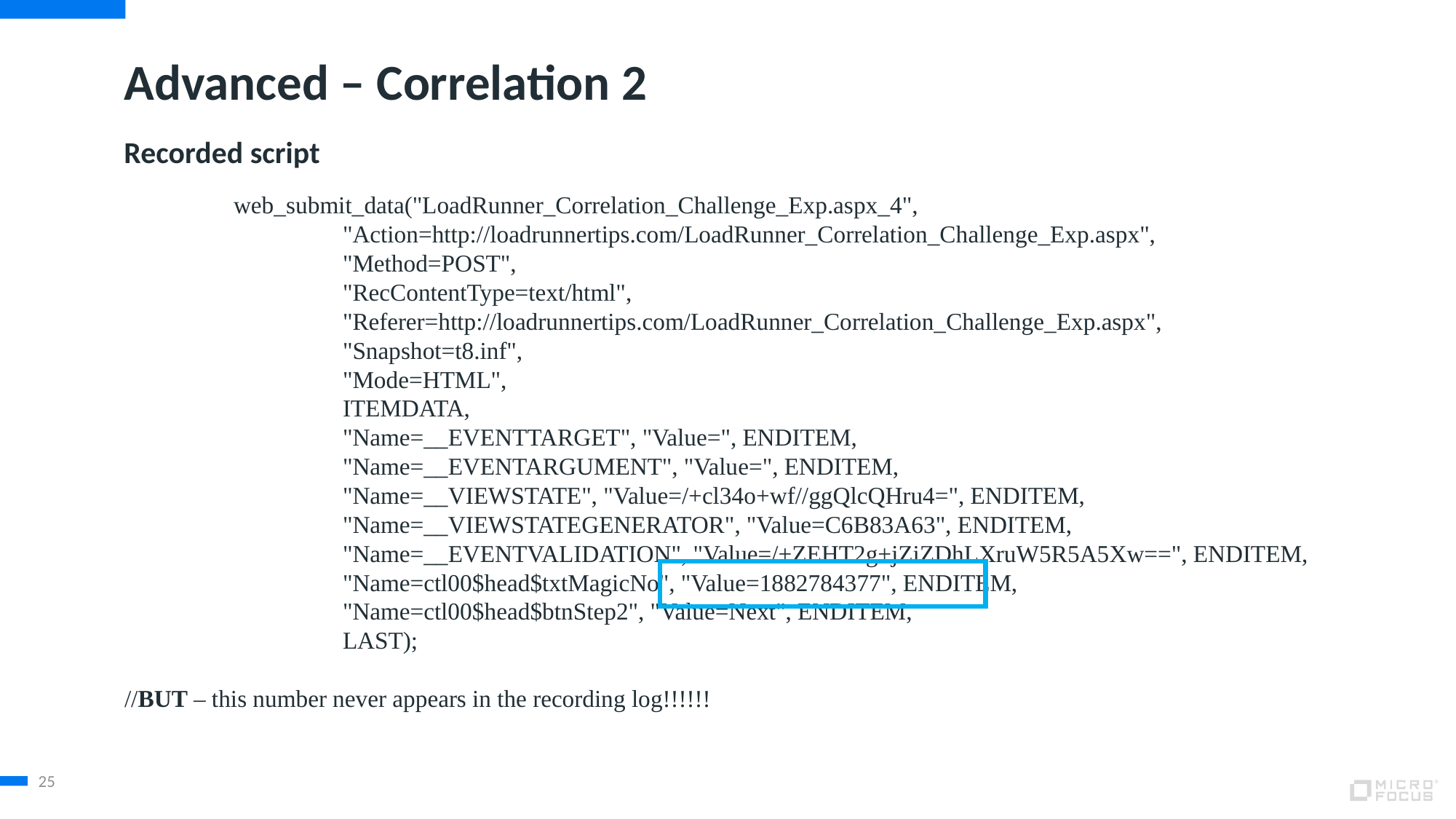

# Advanced – Correlation 2
Recorded script
	web_submit_data("LoadRunner_Correlation_Challenge_Exp.aspx_4",
		"Action=http://loadrunnertips.com/LoadRunner_Correlation_Challenge_Exp.aspx",
		"Method=POST",
		"RecContentType=text/html",
		"Referer=http://loadrunnertips.com/LoadRunner_Correlation_Challenge_Exp.aspx",
		"Snapshot=t8.inf",
		"Mode=HTML",
		ITEMDATA,
		"Name=__EVENTTARGET", "Value=", ENDITEM,
		"Name=__EVENTARGUMENT", "Value=", ENDITEM,
		"Name=__VIEWSTATE", "Value=/+cl34o+wf//ggQlcQHru4=", ENDITEM,
		"Name=__VIEWSTATEGENERATOR", "Value=C6B83A63", ENDITEM,
		"Name=__EVENTVALIDATION", "Value=/+ZEHT2g+jZiZDhLXruW5R5A5Xw==", ENDITEM,
		"Name=ctl00$head$txtMagicNo", "Value=1882784377", ENDITEM,
		"Name=ctl00$head$btnStep2", "Value=Next", ENDITEM,
		LAST);

//BUT – this number never appears in the recording log!!!!!!

25